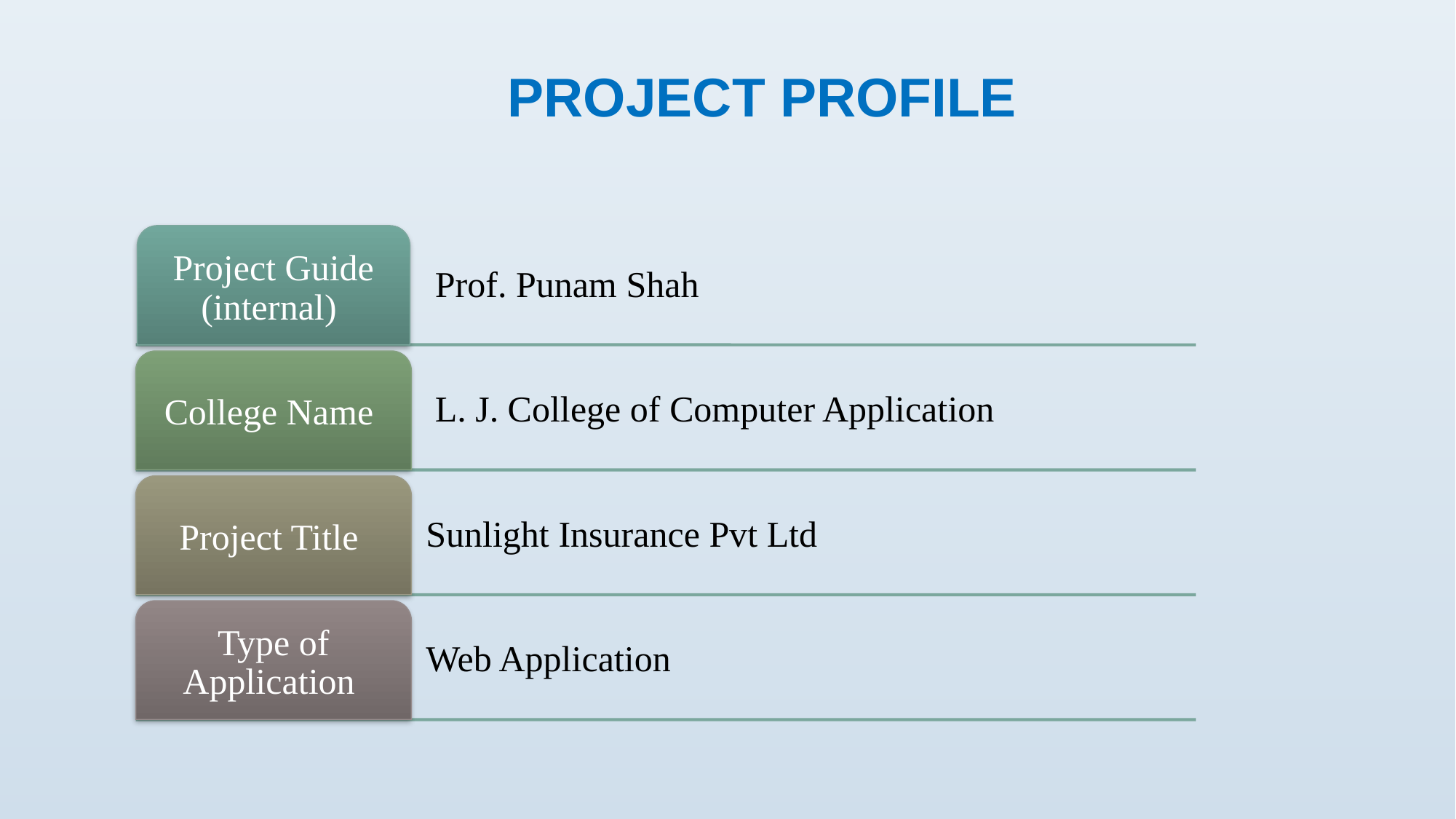

# PROJECT PROFILE
  Prof. Punam Shah
Project Guide (internal)
  L. J. College of Computer Application
College Name
 Sunlight Insurance Pvt Ltd
Project Title
 Web Application
Type of Application